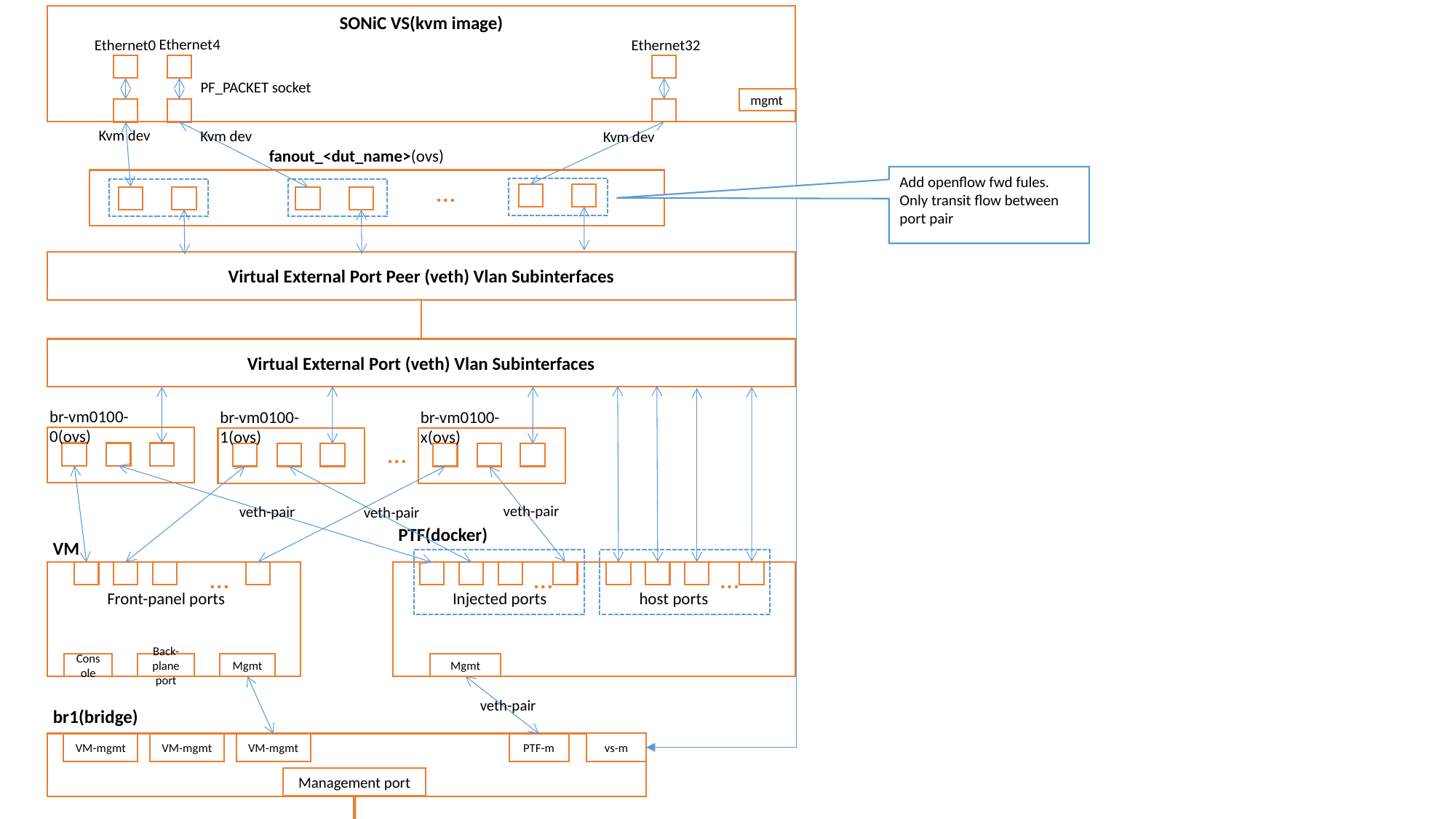

SONiC VS(kvm image)
Ethernet4
Ethernet32
Ethernet0

PF_PACKET socket
mgmt

Kvm dev
Kvm dev
Kvm dev
fanout_<dut_name>(ovs)
Add openflow fwd fules. Only transit flow between port pair
…

Virtual External Port Peer (veth) Vlan Subinterfaces
Virtual External Port (veth) Vlan Subinterfaces
br-vm0100-0(ovs)

br-vm0100-1(ovs)

br-vm0100-x(ovs)

…
veth-pair
veth-pair
veth-pair
PTF(docker)

…
…

Injected ports

host ports
Mgmt
VM
…

Front-panel ports

Mgmt
Console
Back-plane port
veth-pair
br1(bridge)

VM-mgmt
VM-mgmt
VM-mgmt
PTF-m
Management port
vs-m